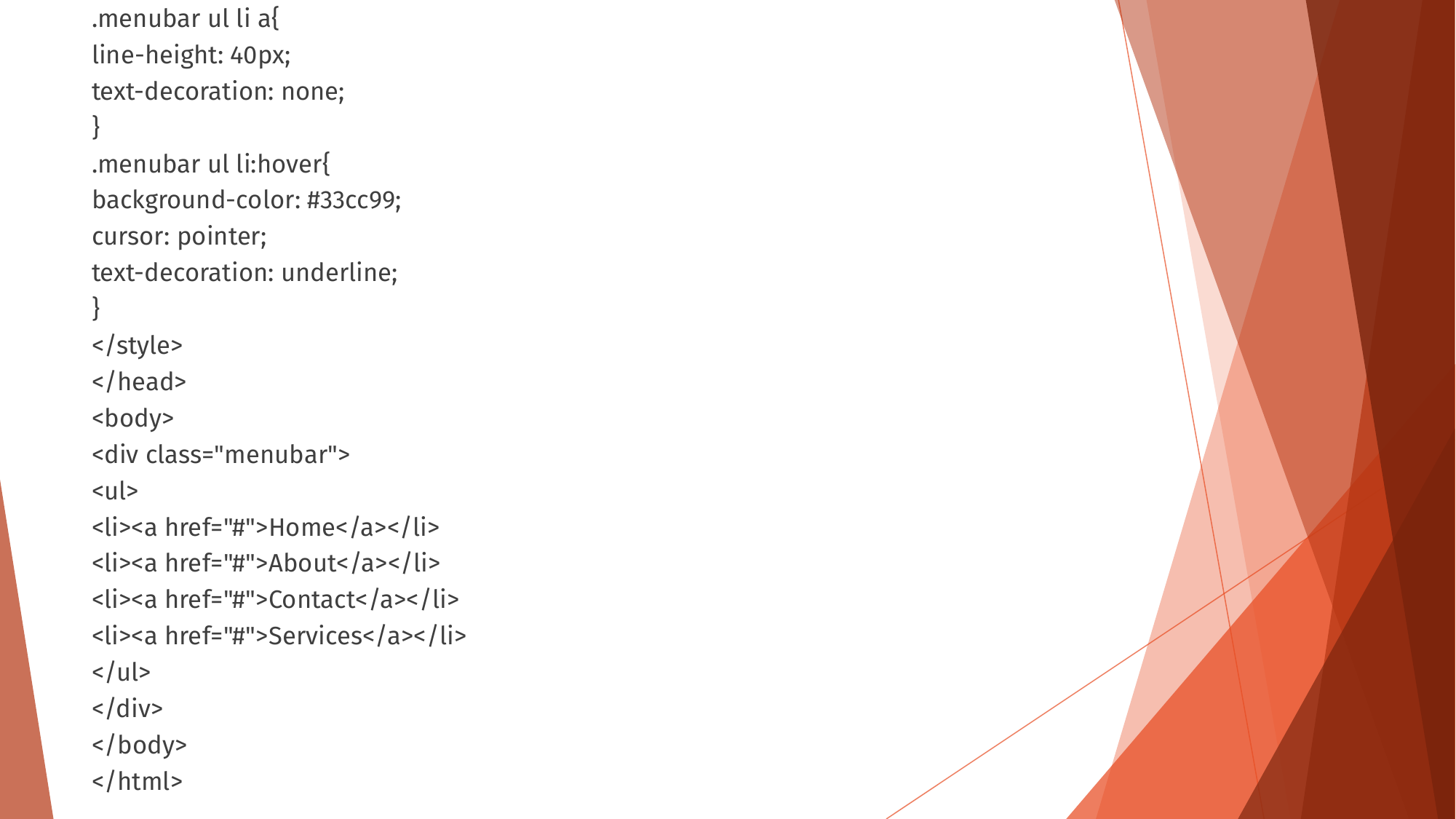

.menubar ul li a{
line-height: 40px;
text-decoration: none;
}
.menubar ul li:hover{
background-color: #33cc99;
cursor: pointer;
text-decoration: underline;
}
</style>
</head>
<body>
<div class="menubar">
<ul>
<li><a href="#">Home</a></li>
<li><a href="#">About</a></li>
<li><a href="#">Contact</a></li>
<li><a href="#">Services</a></li>
</ul>
</div>
</body>
</html>